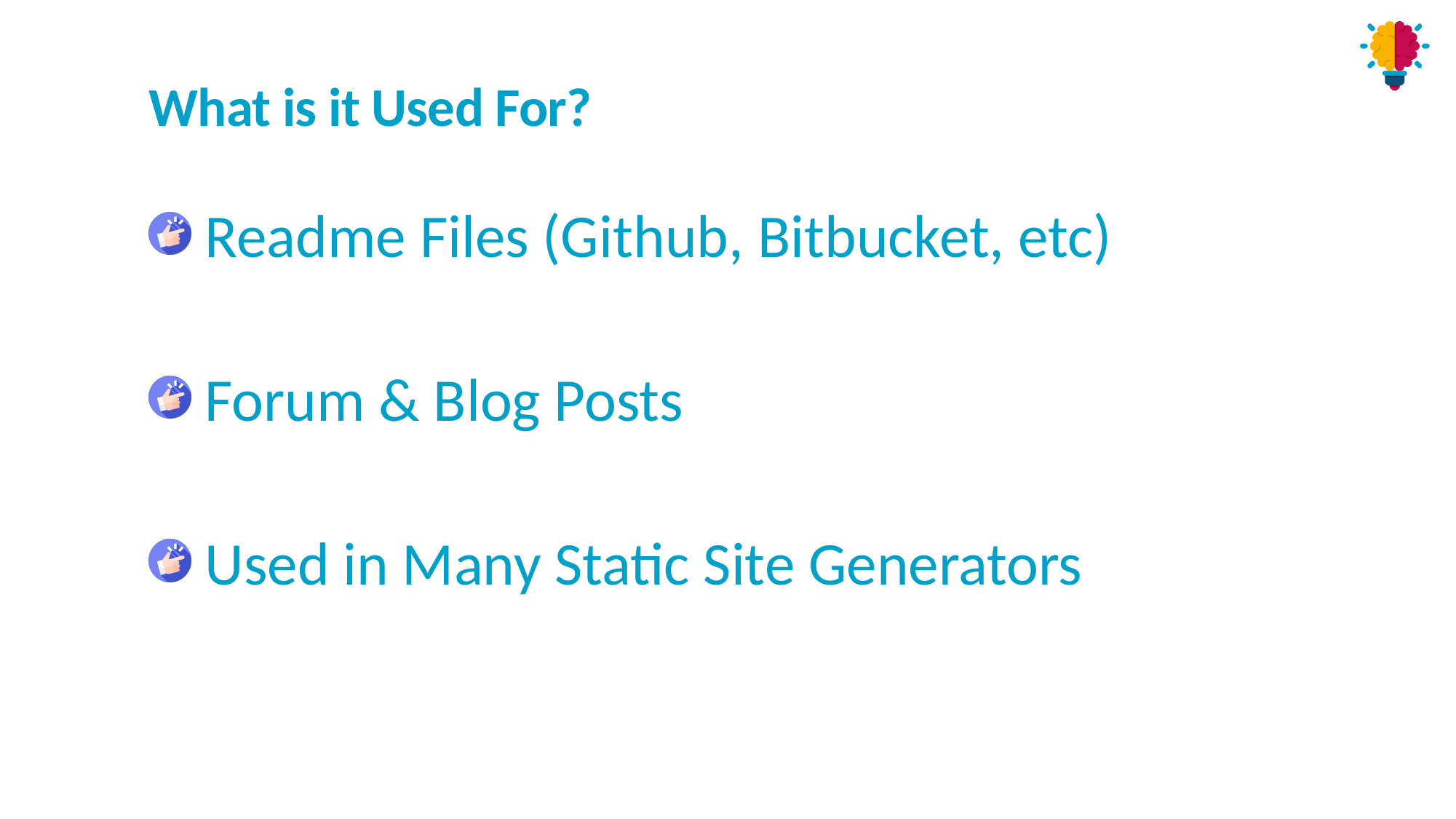

# What is it Used For?
 Readme Files (Github, Bitbucket, etc)

 Forum & Blog Posts

 Used in Many Static Site Generators